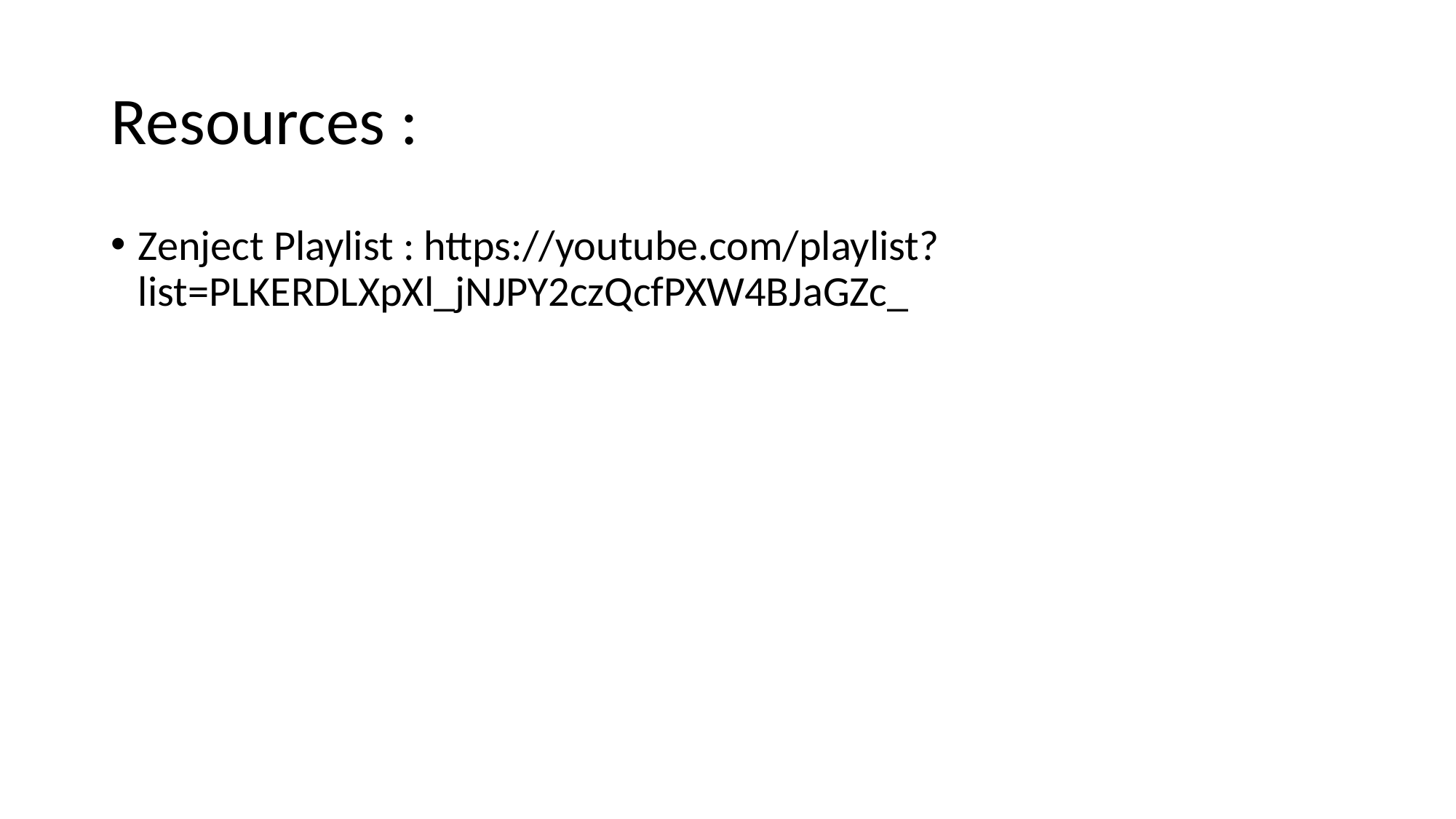

# Resources :
Zenject Playlist : https://youtube.com/playlist?list=PLKERDLXpXl_jNJPY2czQcfPXW4BJaGZc_